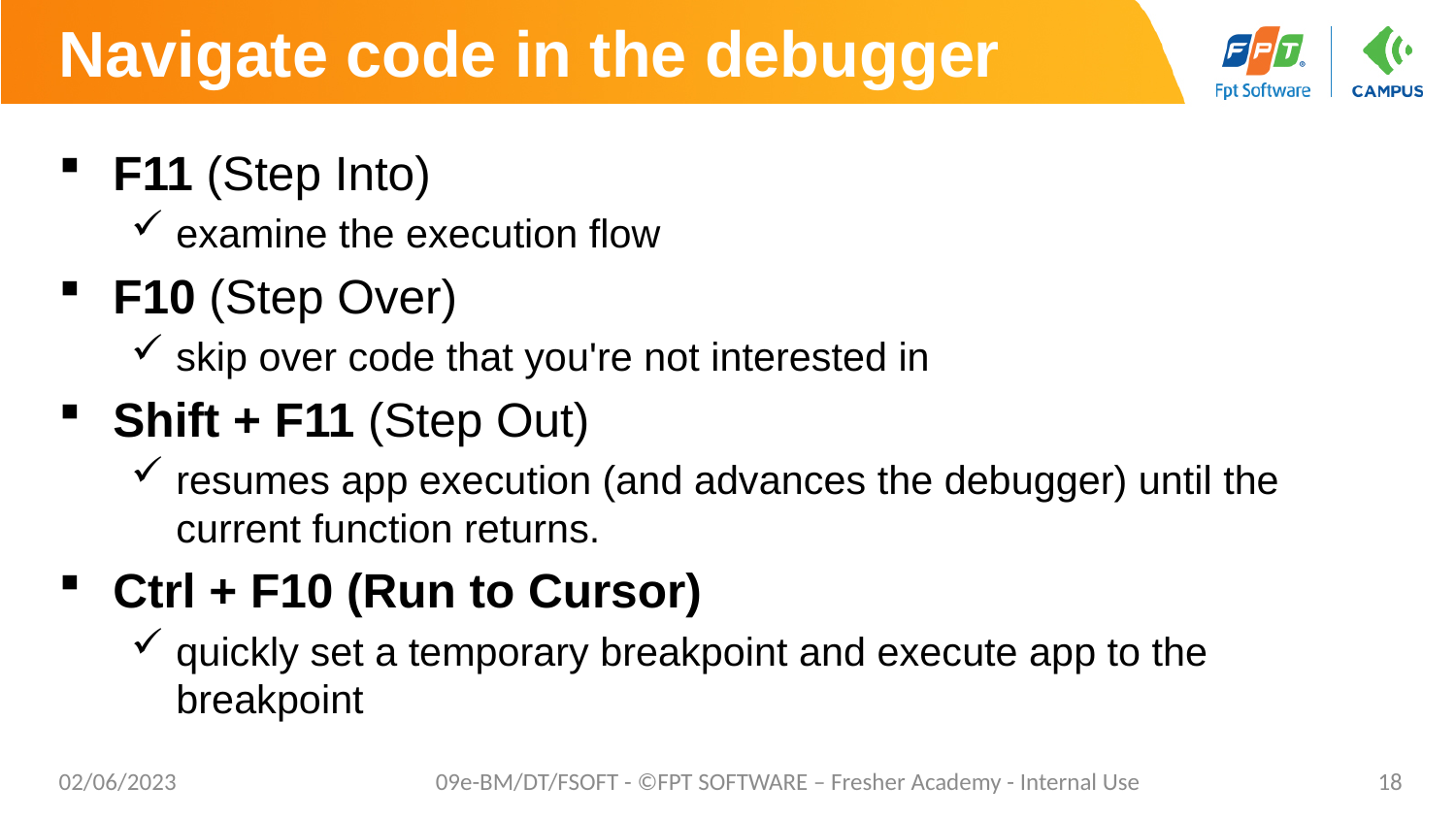

# Navigate code in the debugger
F11 (Step Into)
examine the execution flow
F10 (Step Over)
skip over code that you're not interested in
Shift + F11 (Step Out)
resumes app execution (and advances the debugger) until the current function returns.
Ctrl + F10 (Run to Cursor)
quickly set a temporary breakpoint and execute app to the breakpoint
02/06/2023
09e-BM/DT/FSOFT - ©FPT SOFTWARE – Fresher Academy - Internal Use
18